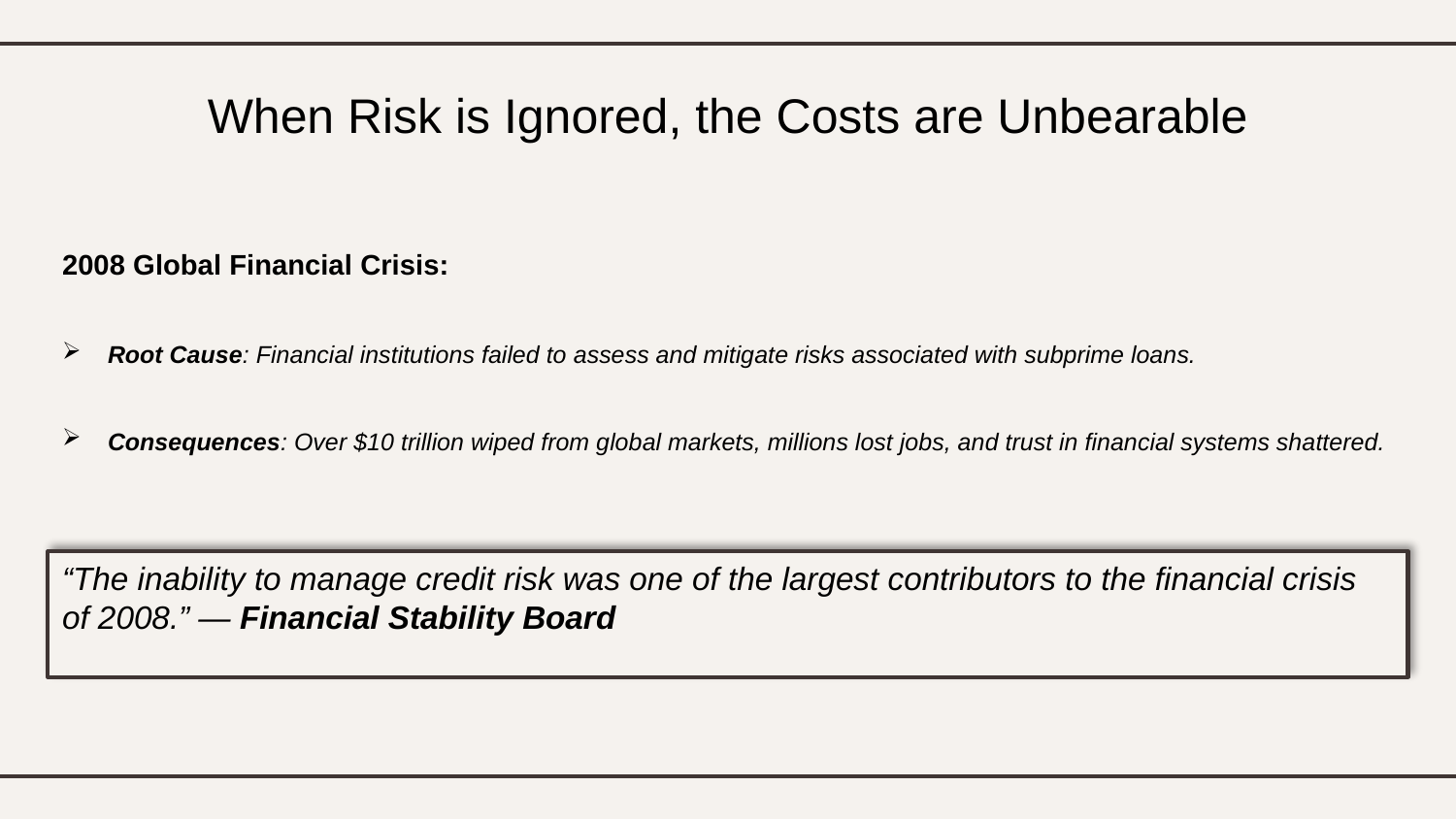

# When Risk is Ignored, the Costs are Unbearable
2008 Global Financial Crisis:
Root Cause: Financial institutions failed to assess and mitigate risks associated with subprime loans.
Consequences: Over $10 trillion wiped from global markets, millions lost jobs, and trust in financial systems shattered.

“The inability to manage credit risk was one of the largest contributors to the financial crisis of 2008.” — Financial Stability Board